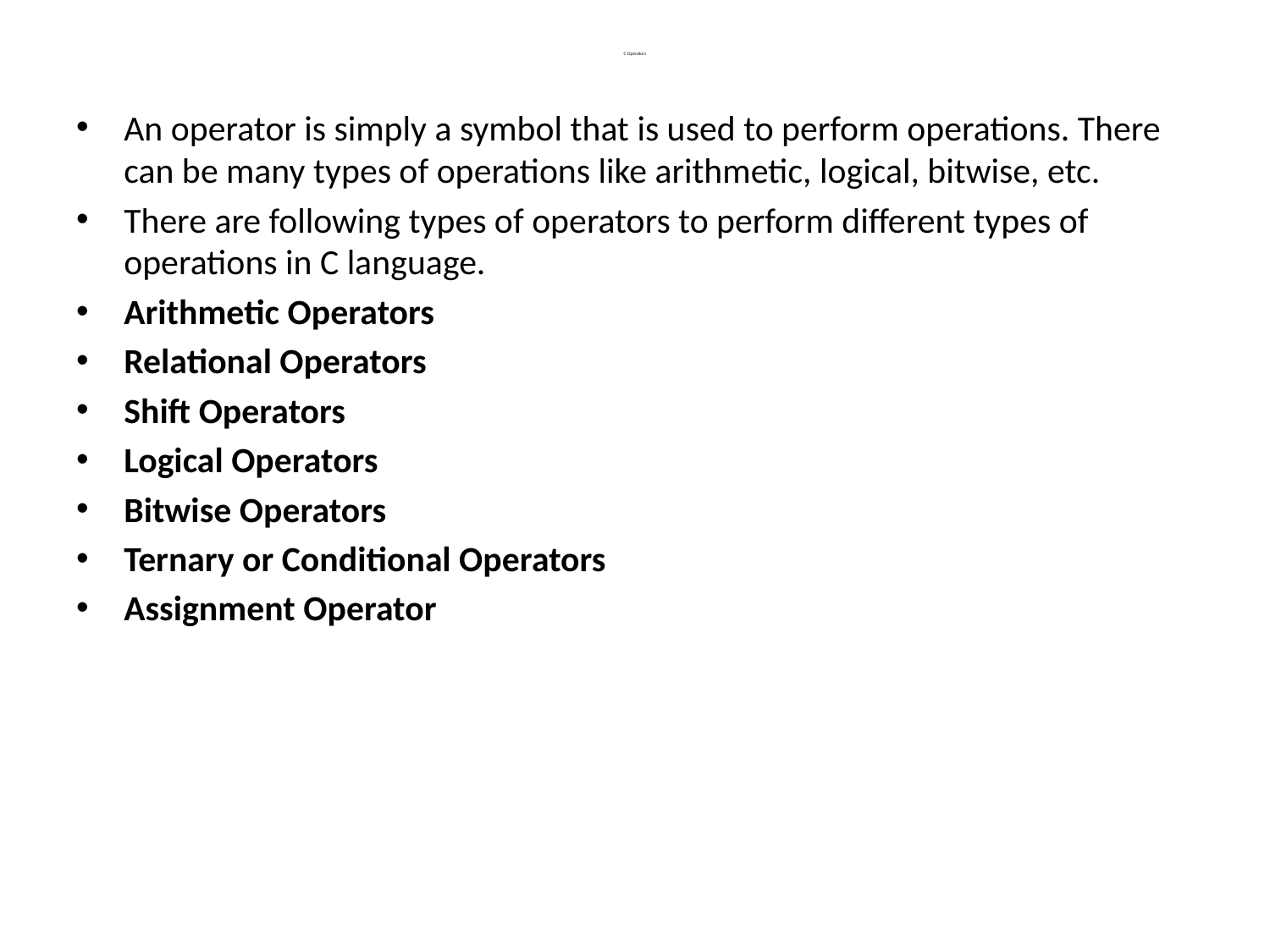

# C Operators
An operator is simply a symbol that is used to perform operations. There can be many types of operations like arithmetic, logical, bitwise, etc.
There are following types of operators to perform different types of operations in C language.
Arithmetic Operators
Relational Operators
Shift Operators
Logical Operators
Bitwise Operators
Ternary or Conditional Operators
Assignment Operator